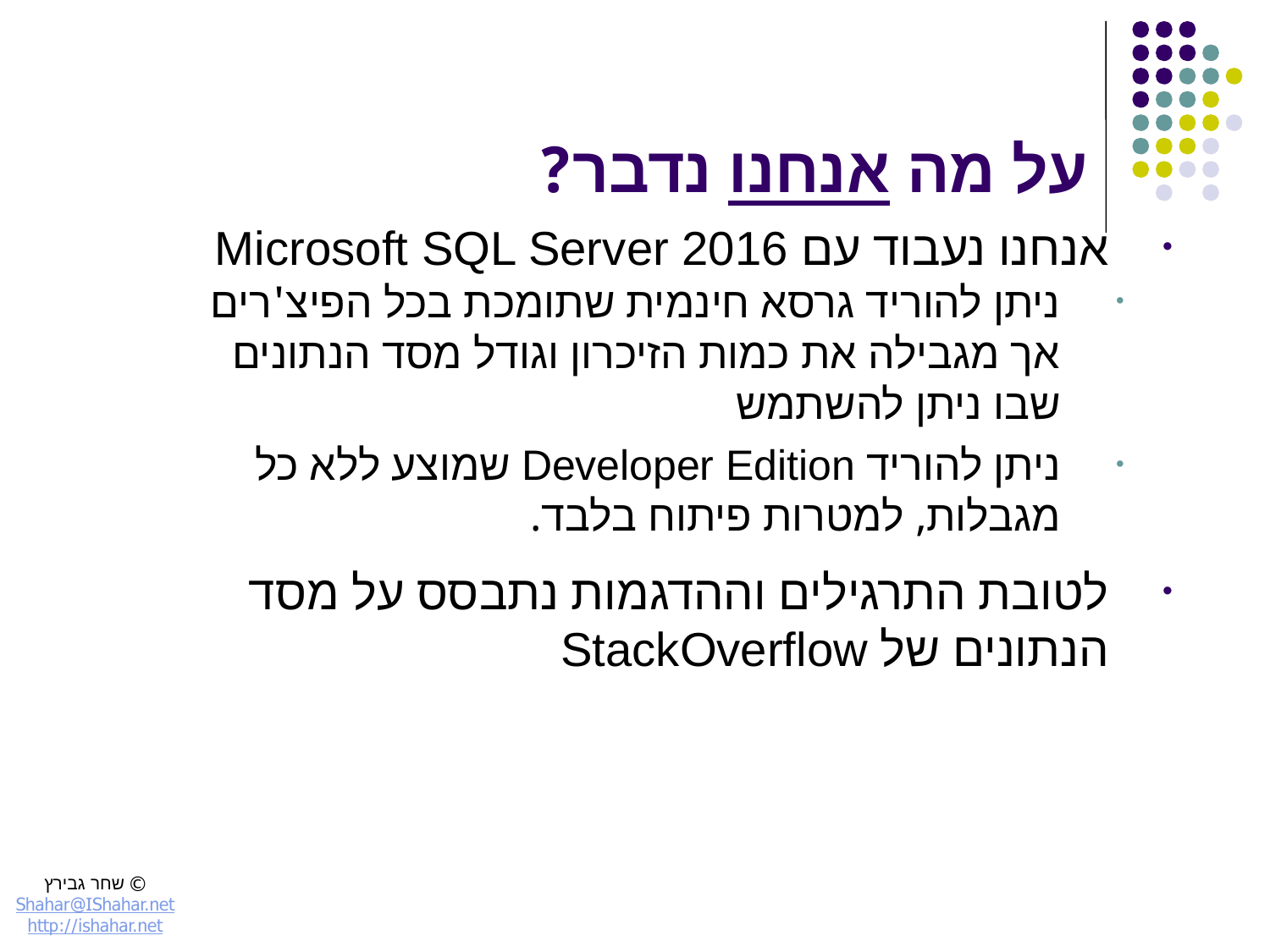

# על מה אנחנו נדבר?
אנחנו נעבוד עם Microsoft SQL Server 2016
ניתן להוריד גרסא חינמית שתומכת בכל הפיצ'רים אך מגבילה את כמות הזיכרון וגודל מסד הנתונים שבו ניתן להשתמש
ניתן להוריד Developer Edition שמוצע ללא כל מגבלות, למטרות פיתוח בלבד.
לטובת התרגילים וההדגמות נתבסס על מסד הנתונים של StackOverflow
© שחר גבירץ
Shahar@IShahar.net
http://ishahar.net